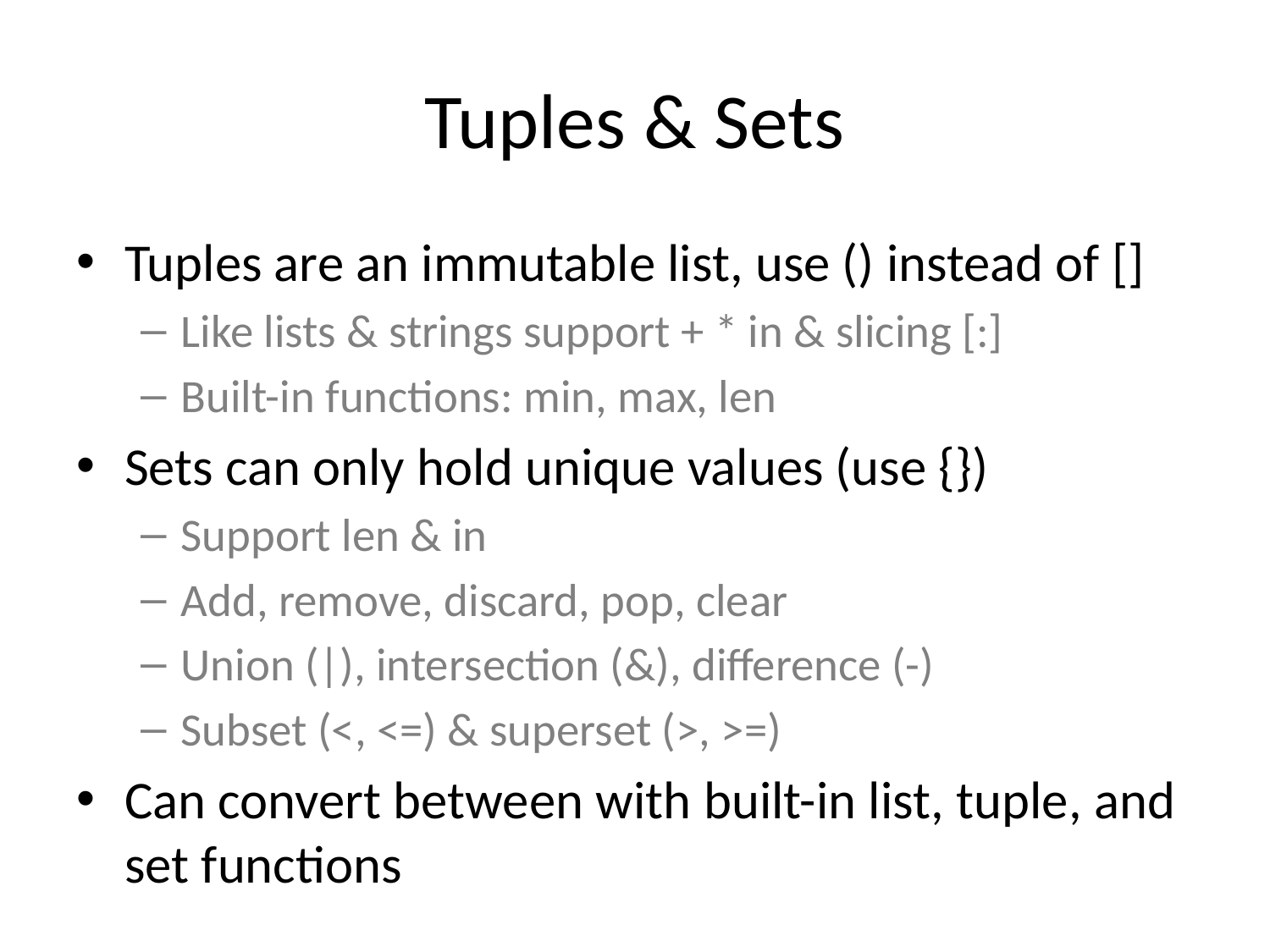

# Tuples & Sets
Tuples are an immutable list, use () instead of []
Like lists & strings support + * in & slicing [:]
Built-in functions: min, max, len
Sets can only hold unique values (use {})
Support len & in
Add, remove, discard, pop, clear
Union (|), intersection (&), difference (-)
Subset (<, <=) & superset (>, >=)
Can convert between with built-in list, tuple, and set functions